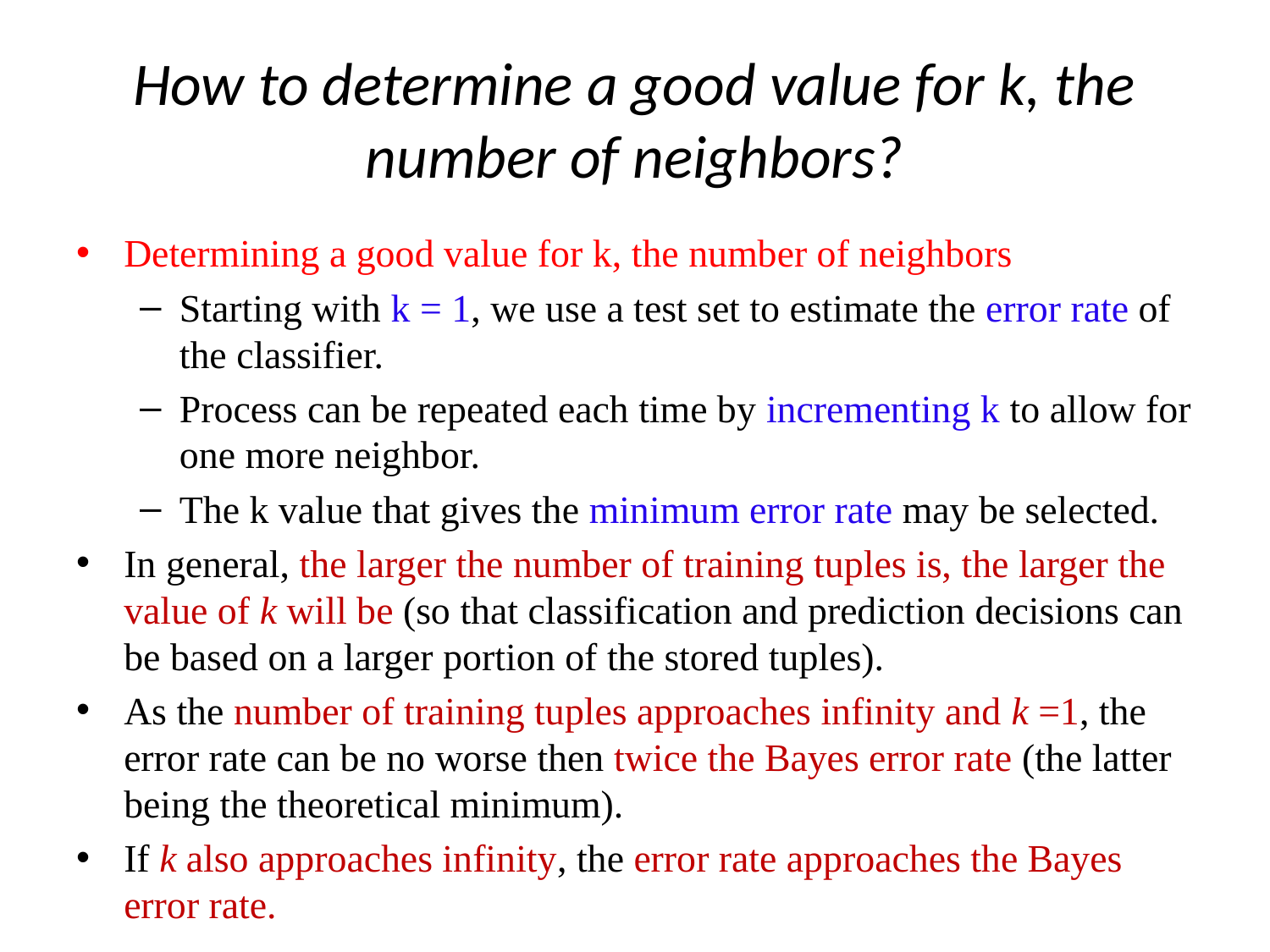

# How to determine a good value for k, the number of neighbors?
Determining a good value for k, the number of neighbors
Starting with k = 1, we use a test set to estimate the error rate of the classifier.
Process can be repeated each time by incrementing k to allow for one more neighbor.
The k value that gives the minimum error rate may be selected.
In general, the larger the number of training tuples is, the larger the value of k will be (so that classification and prediction decisions can be based on a larger portion of the stored tuples).
As the number of training tuples approaches infinity and k =1, the error rate can be no worse then twice the Bayes error rate (the latter being the theoretical minimum).
If k also approaches infinity, the error rate approaches the Bayes error rate.